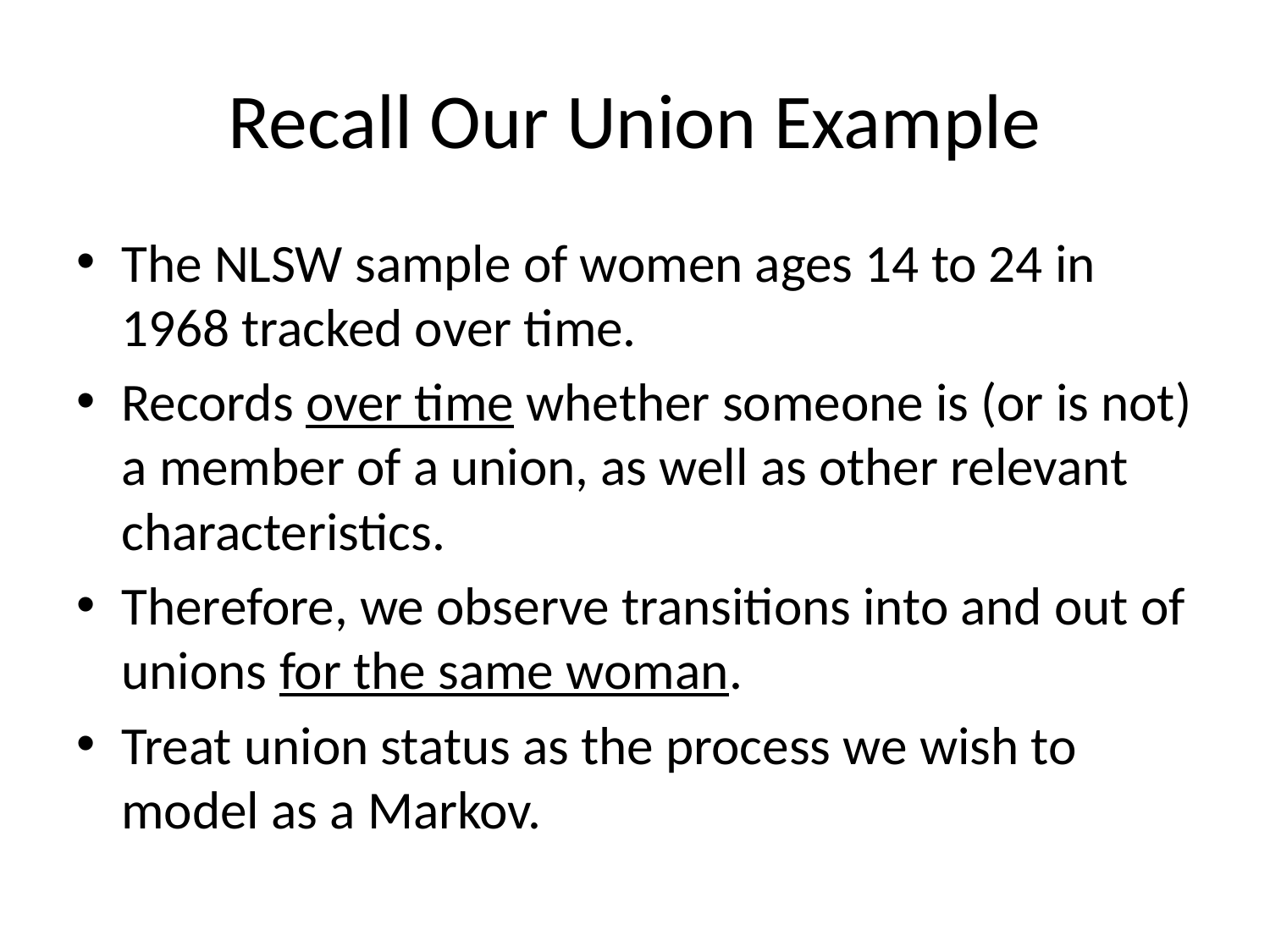

# Recall Our Union Example
The NLSW sample of women ages 14 to 24 in 1968 tracked over time.
Records over time whether someone is (or is not) a member of a union, as well as other relevant characteristics.
Therefore, we observe transitions into and out of unions for the same woman.
Treat union status as the process we wish to model as a Markov.